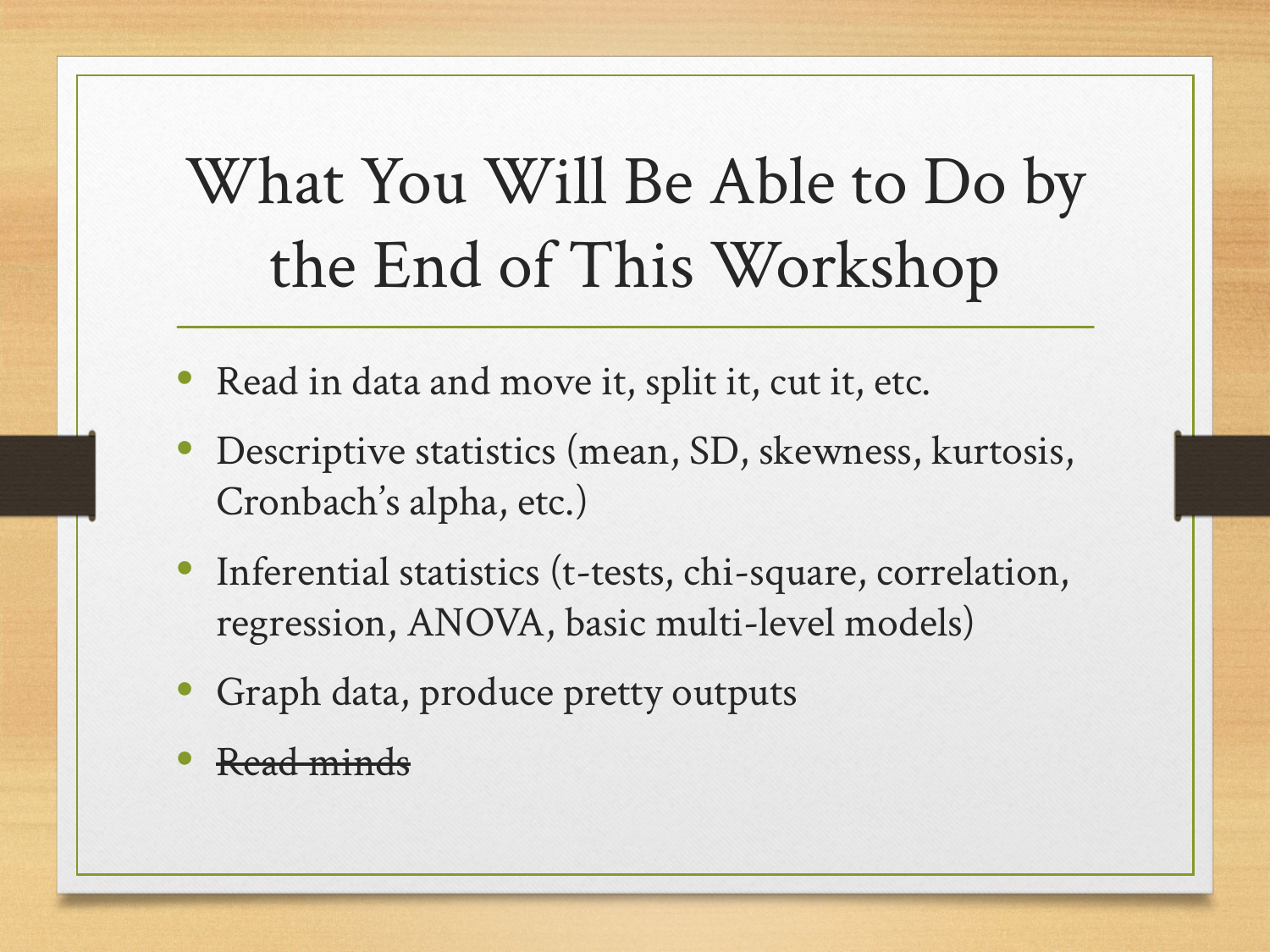

# What You Will Be Able to Do by the End of This Workshop
Read in data and move it, split it, cut it, etc.
Descriptive statistics (mean, SD, skewness, kurtosis, Cronbach’s alpha, etc.)
Inferential statistics (t-tests, chi-square, correlation, regression, ANOVA, basic multi-level models)
Graph data, produce pretty outputs
Read minds